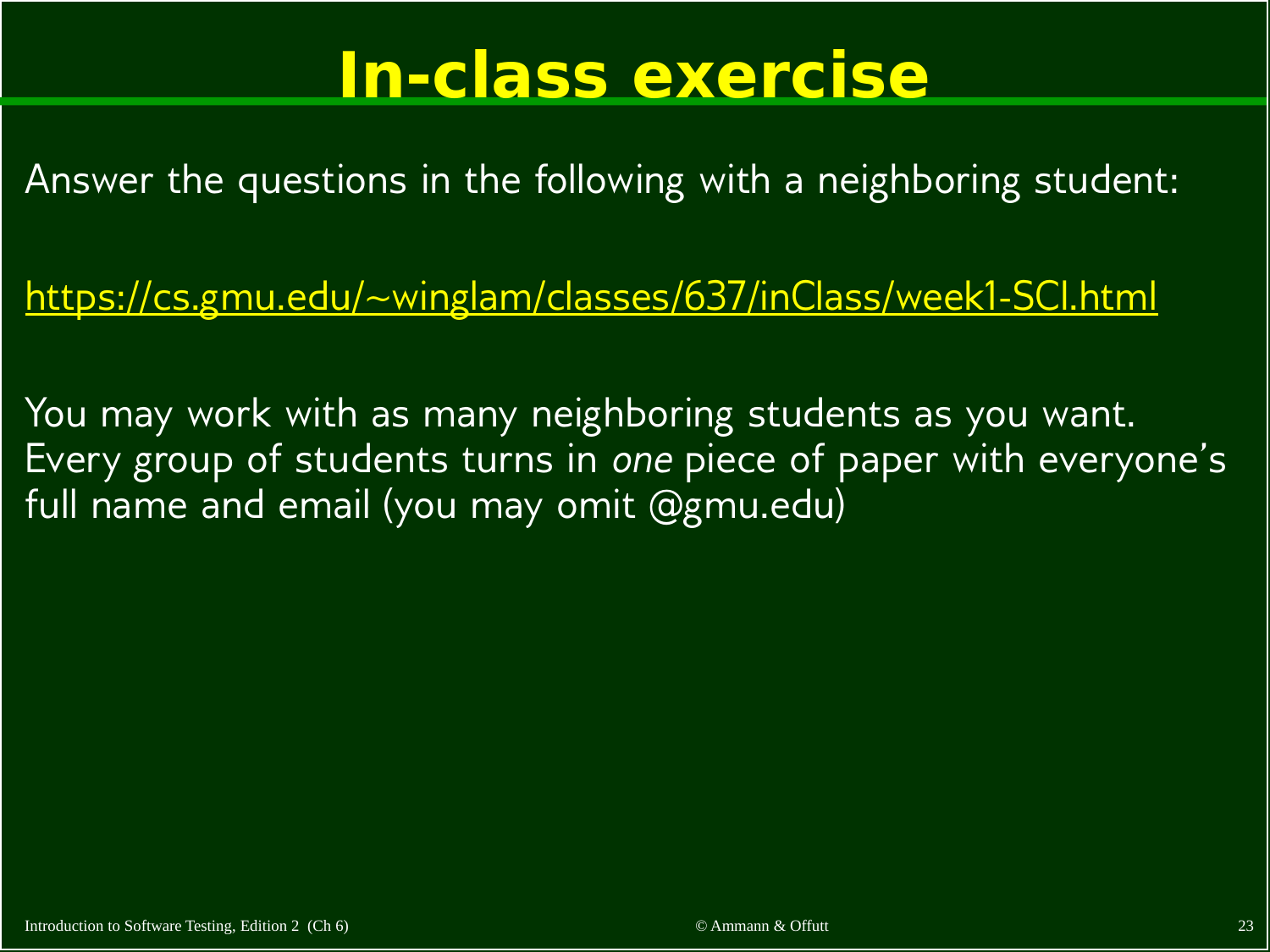

# In-class exercise
Answer the questions in the following with a neighboring student:

https://cs.gmu.edu/~winglam/classes/637/inClass/week1-SCI.html

You may work with as many neighboring students as you want.
Every group of students turns in one piece of paper with everyone’s full name and email (you may omit @gmu.edu)

23
© Ammann & Offutt
Introduction to Software Testing, Edition 2  (Ch 6)